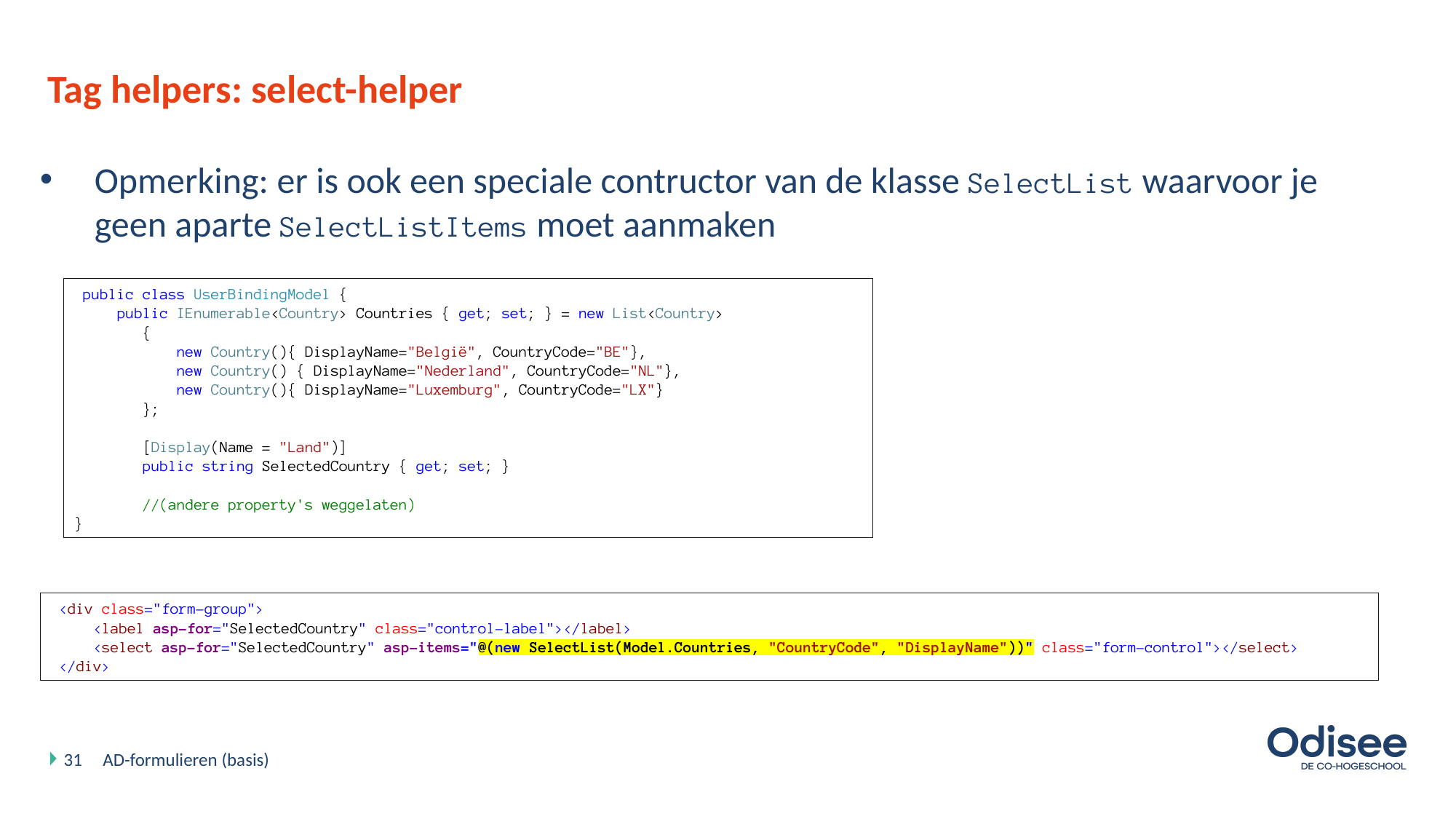

# Tag helpers: select-helper
Opmerking: er is ook een speciale contructor van de klasse SelectList waarvoor je geen aparte SelectListItems moet aanmaken
 public class UserBindingModel {
     public IEnumerable<Country> Countries { get; set; } = new List<Country>
        {
            new Country(){ DisplayName="België", CountryCode="BE"},
            new Country() { DisplayName="Nederland", CountryCode="NL"},
            new Country(){ DisplayName="Luxemburg", CountryCode="LX"}
        };

        [Display(Name = "Land")]
        public string SelectedCountry { get; set; }

        //(andere property's weggelaten)
}
 <div class="form-group">
     <label asp-for="SelectedCountry" class="control-label"></label>
     <select asp-for="SelectedCountry" asp-items="@(new SelectList(Model.Countries, "CountryCode", "DisplayName"))" class="form-control"></select>
 </div>
31
AD-formulieren (basis)